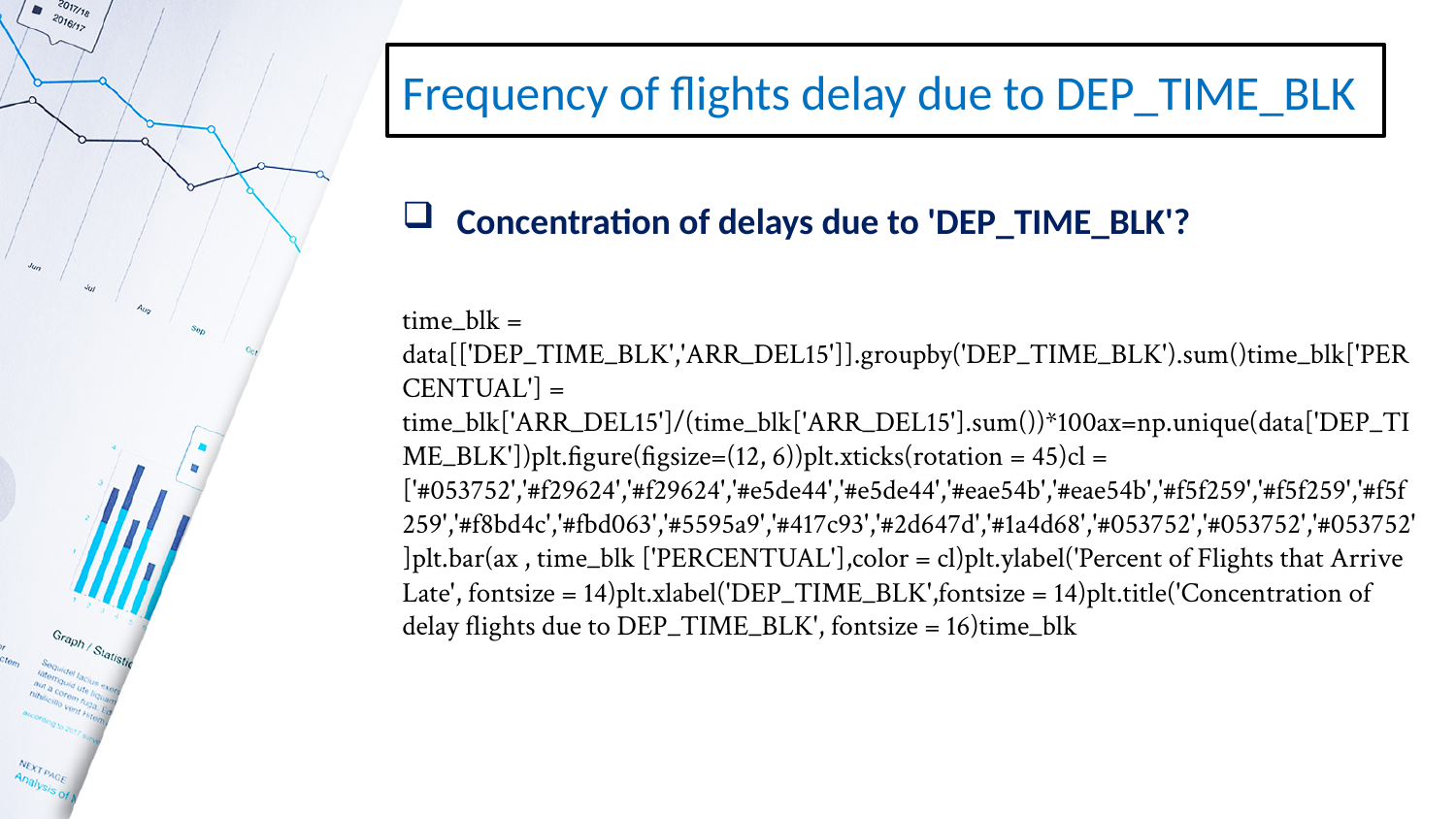

# Frequency of flights delay due to DEP_TIME_BLK
Concentration of delays due to 'DEP_TIME_BLK'?

time_blk = data[['DEP_TIME_BLK','ARR_DEL15']].groupby('DEP_TIME_BLK').sum()time_blk['PERCENTUAL'] = time_blk['ARR_DEL15']/(time_blk['ARR_DEL15'].sum())*100ax=np.unique(data['DEP_TIME_BLK'])plt.figure(figsize=(12, 6))plt.xticks(rotation = 45)cl = ['#053752','#f29624','#f29624','#e5de44','#e5de44','#eae54b','#eae54b','#f5f259','#f5f259','#f5f259','#f8bd4c','#fbd063','#5595a9','#417c93','#2d647d','#1a4d68','#053752','#053752','#053752']plt.bar(ax , time_blk ['PERCENTUAL'],color = cl)plt.ylabel('Percent of Flights that Arrive Late', fontsize = 14)plt.xlabel('DEP_TIME_BLK',fontsize = 14)plt.title('Concentration of delay flights due to DEP_TIME_BLK', fontsize = 16)time_blk